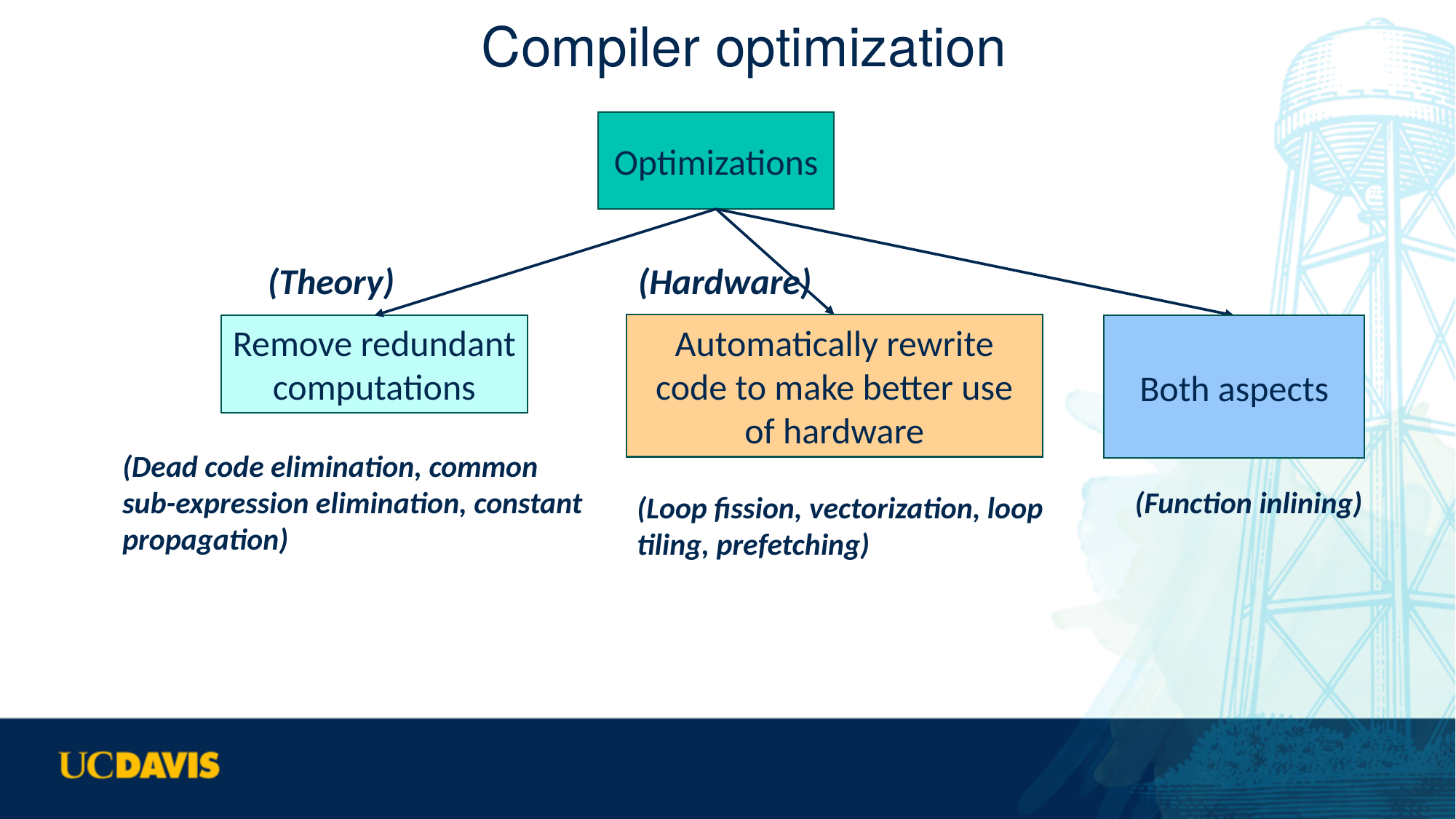

# Compiler optimization
Optimizations
Remove redundant computations
Automatically rewrite code to make better use of hardware
(Loop fission, vectorization, loop tiling, prefetching)
Both aspects
(Function inlining)
(Theory)
(Hardware)
(Dead code elimination, common sub-expression elimination, constant propagation)